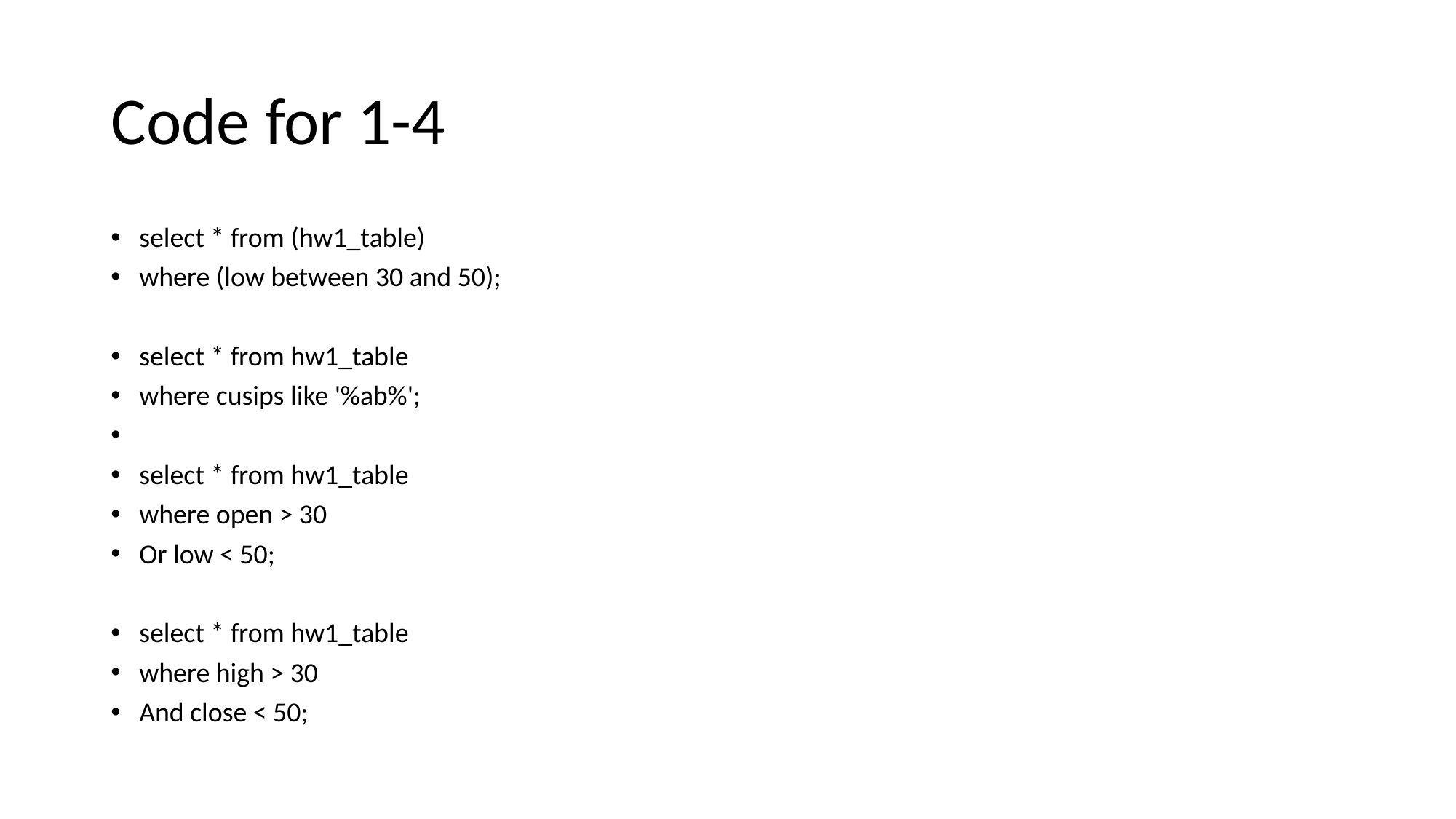

# Code for 1-4
select * from (hw1_table)
where (low between 30 and 50);

select * from hw1_table
where cusips like '%ab%';

select * from hw1_table
where open > 30
Or low < 50;

select * from hw1_table
where high > 30
And close < 50;